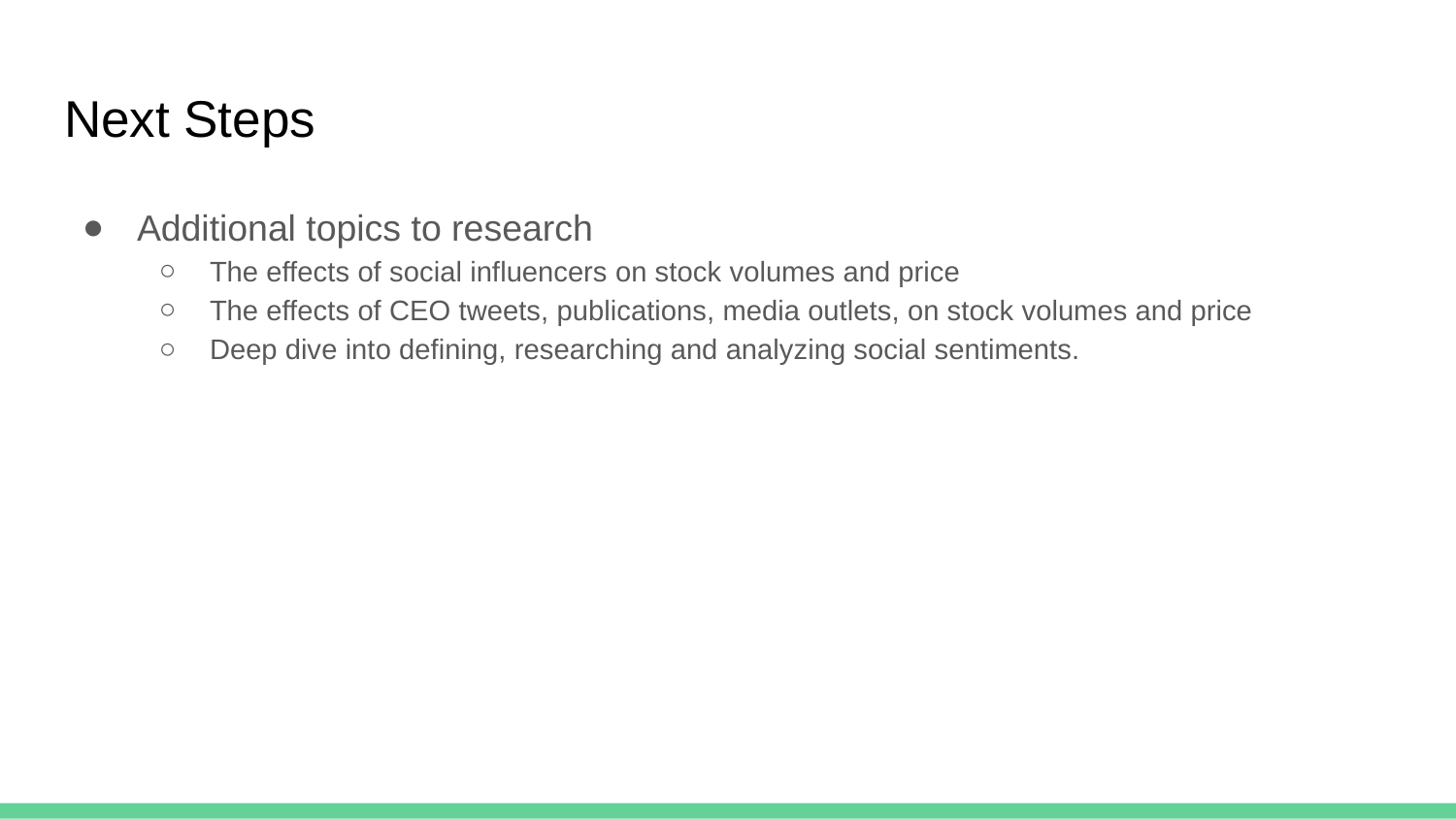

# Next Steps
Additional topics to research
The effects of social influencers on stock volumes and price
The effects of CEO tweets, publications, media outlets, on stock volumes and price
Deep dive into defining, researching and analyzing social sentiments.